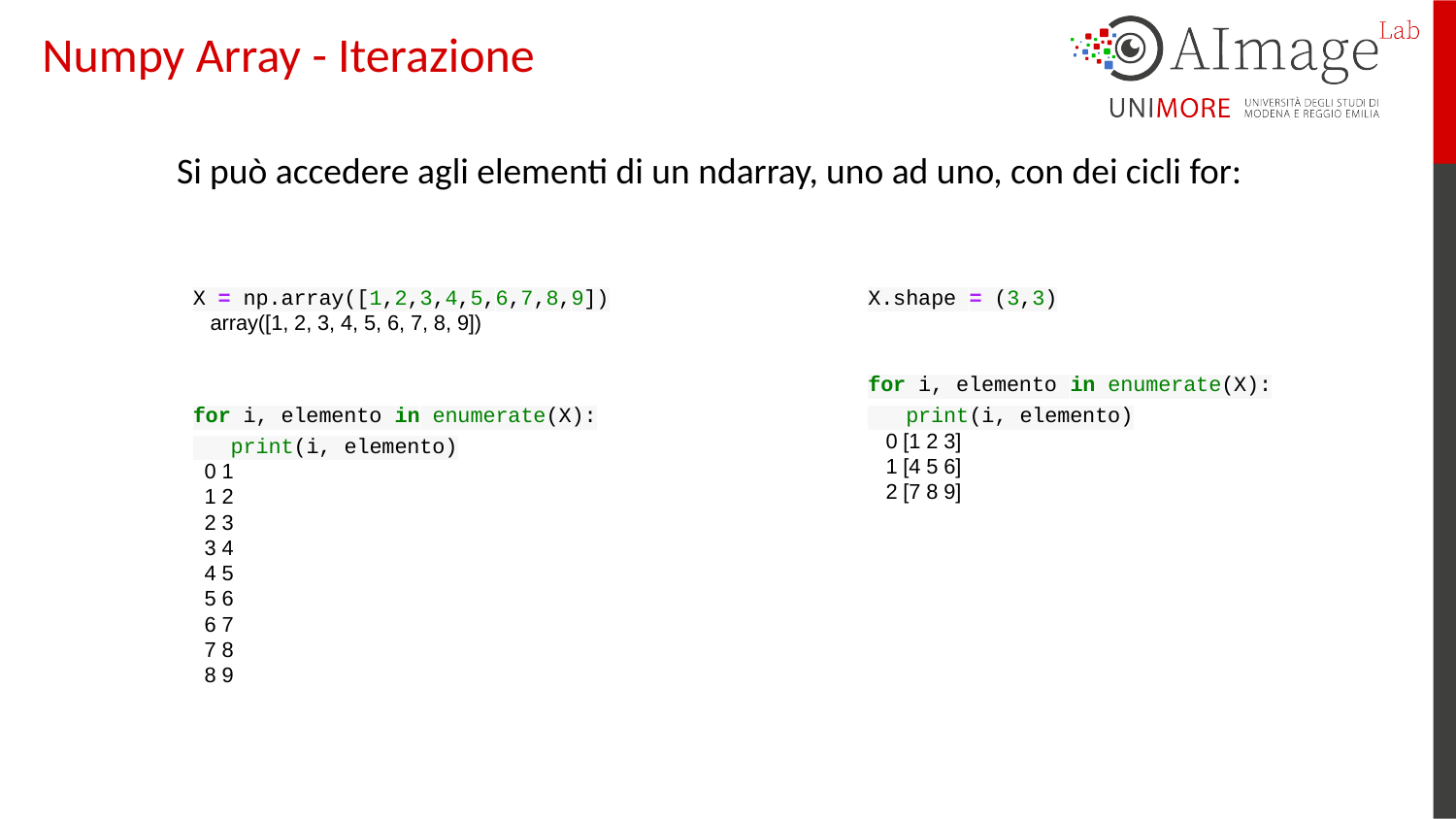

# Numpy Array - Iterazione
Si può accedere agli elementi di un ndarray, uno ad uno, con dei cicli for:
X.shape = (3,3)

for i, elemento in enumerate(X):
   print(i, elemento)
   0 [1 2 3]
   1 [4 5 6]
   2 [7 8 9]

X = np.array([1,2,3,4,5,6,7,8,9])
   array([1, 2, 3, 4, 5, 6, 7, 8, 9])

for i, elemento in enumerate(X):
   print(i, elemento)
  0 1
  1 2
  2 3
  3 4
  4 5
  5 6
  6 7
  7 8
  8 9